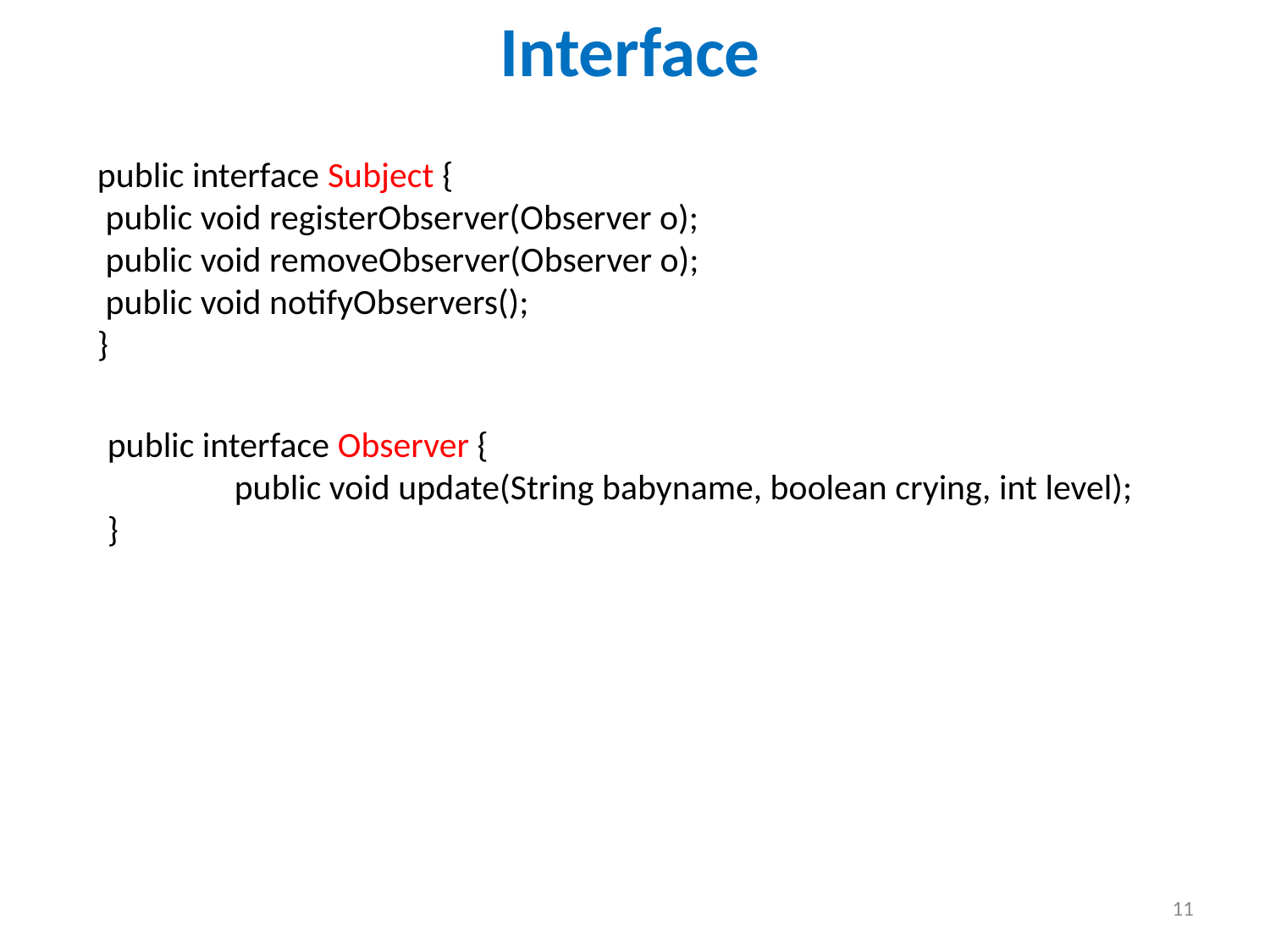

Interface
public interface Subject {
 public void registerObserver(Observer o);
 public void removeObserver(Observer o);
 public void notifyObservers();
}
public interface Observer {
	public void update(String babyname, boolean crying, int level);
}
11